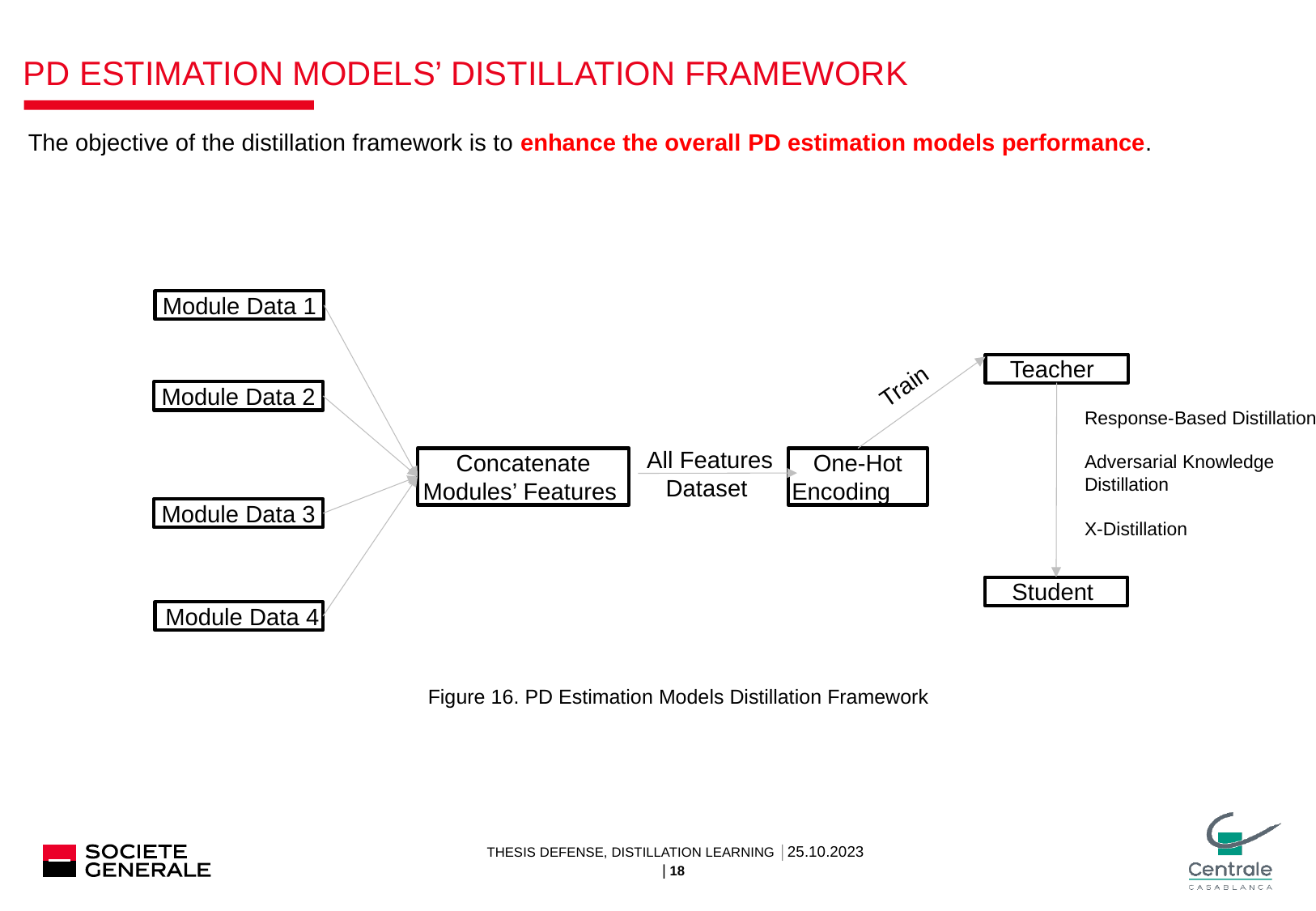

# PD estimation models’ Distillation Framework
The objective of the distillation framework is to enhance the overall PD estimation models performance.
Module Data 1
Teacher
Train
Module Data 2
Response-Based Distillation

Adversarial Knowledge Distillation

X-Distillation

All Features Dataset
One-Hot Encoding
Concatenate Modules’ Features

Module Data 3
Student
 Module Data 4
Figure 16. PD Estimation Models Distillation Framework